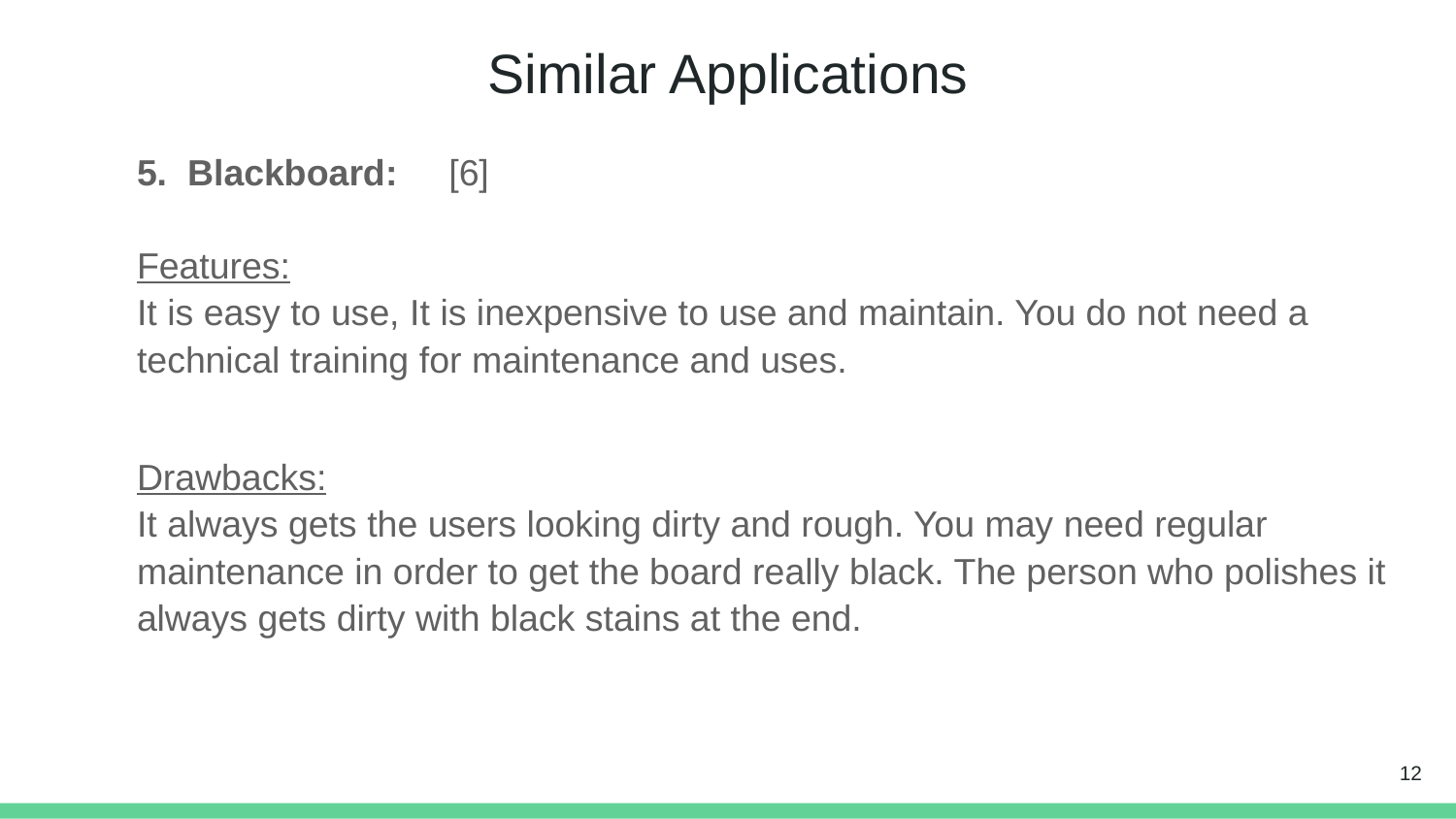

# Similar Applications
5.  Blackboard:     [6]
Features:
It is easy to use, It is inexpensive to use and maintain. You do not need a technical training for maintenance and uses.
Drawbacks:
It always gets the users looking dirty and rough. You may need regular maintenance in order to get the board really black. The person who polishes it always gets dirty with black stains at the end.

12